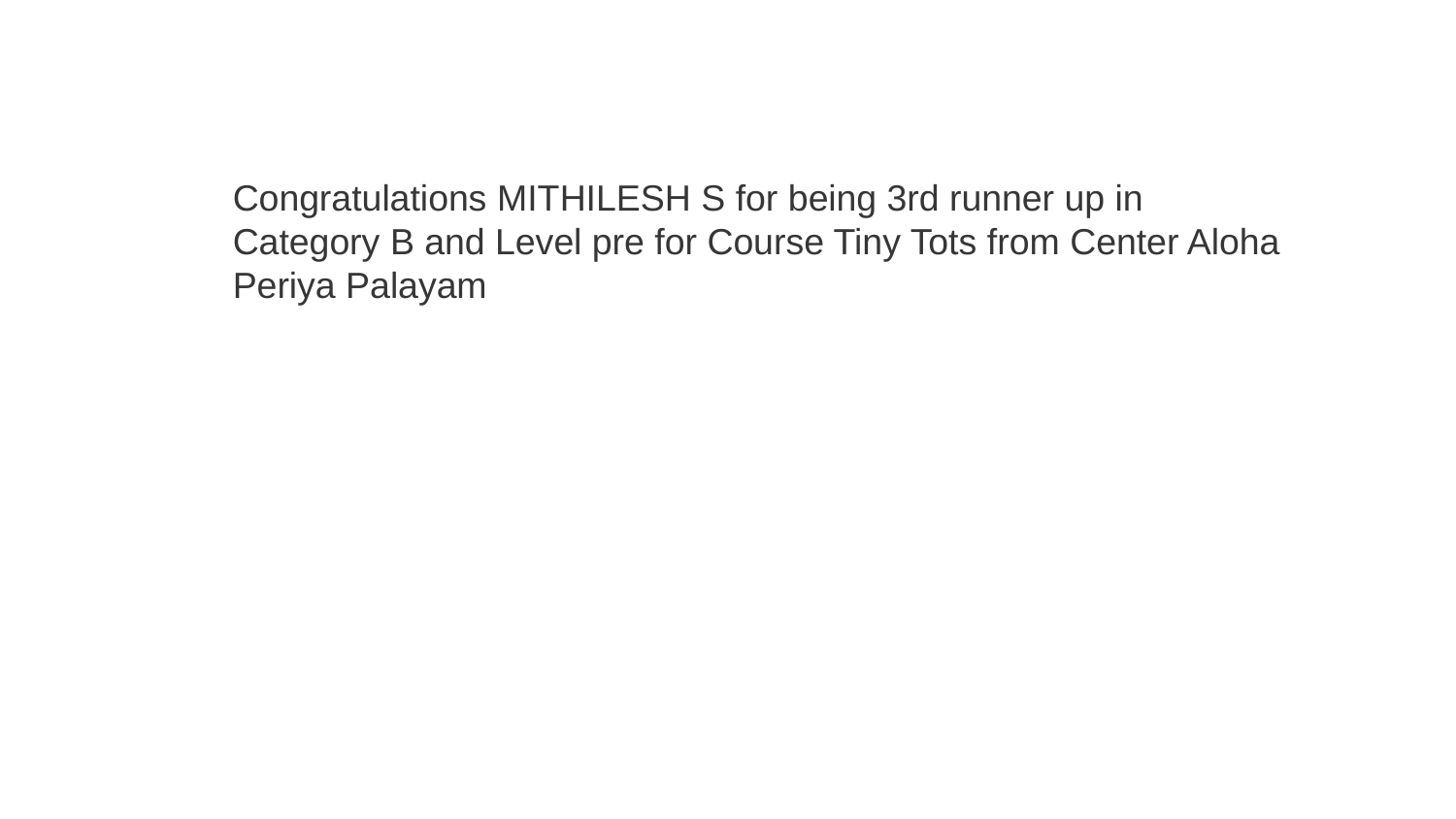

Congratulations MITHILESH S for being 3rd runner up in Category B and Level pre for Course Tiny Tots from Center Aloha Periya Palayam